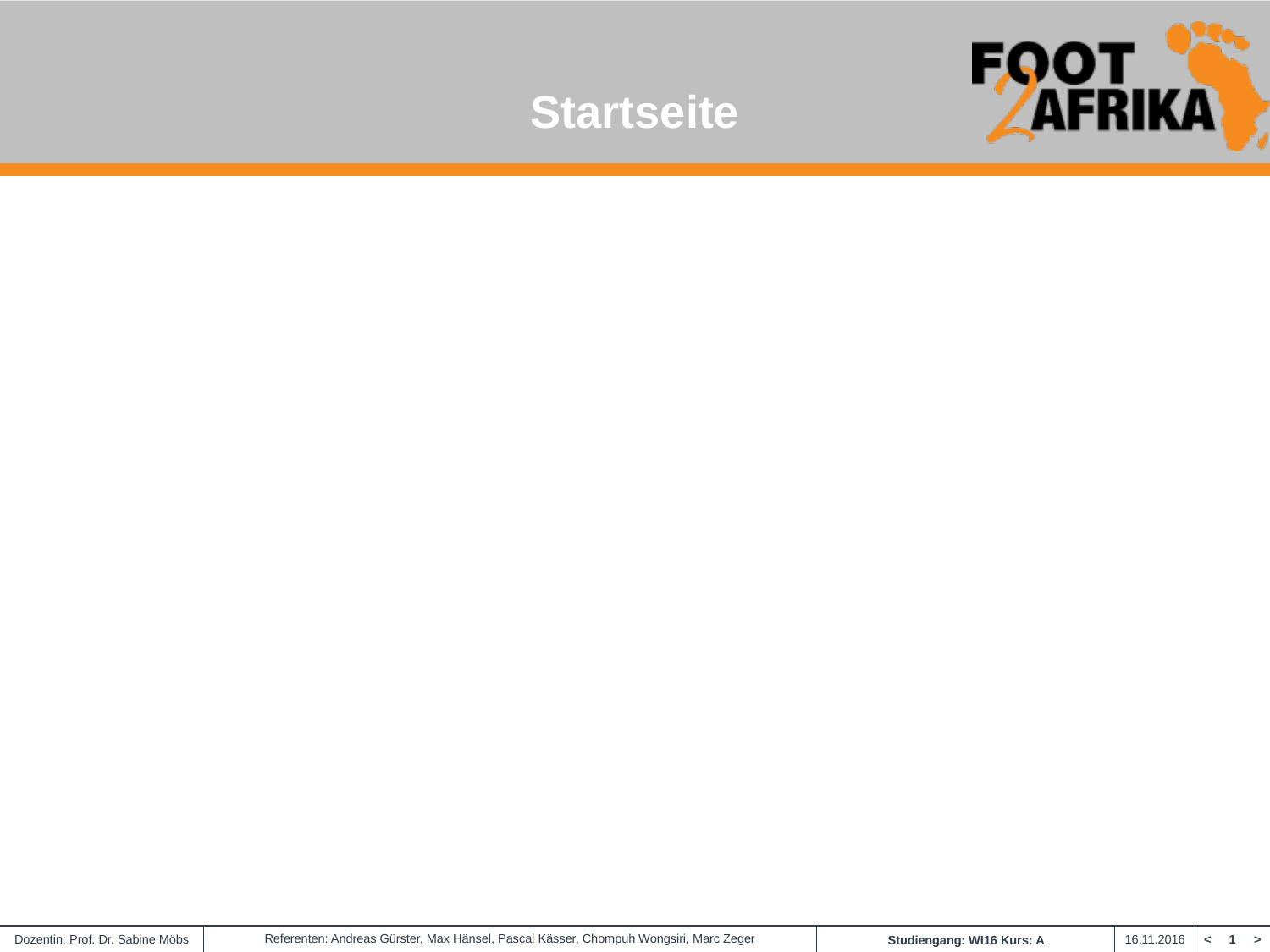

# Startseite
Referenten:
Alexander Marquard und Andreas Gürster

Fach:
Ethik

Fachlehrer:
Frau Keller